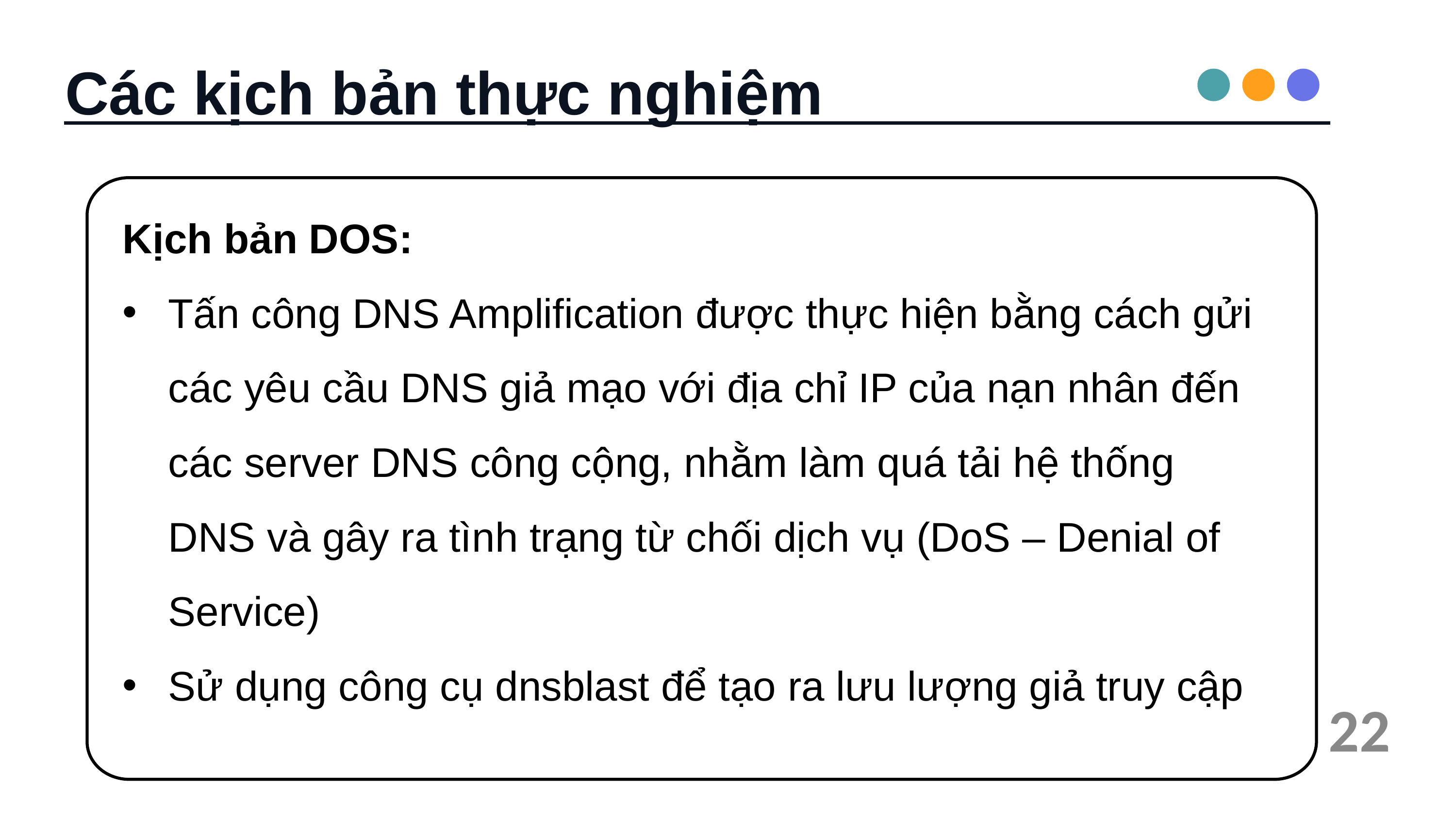

Các kịch bản thực nghiệm

Kịch bản DOS:
Tấn công DNS Amplification được thực hiện bằng cách gửi các yêu cầu DNS giả mạo với địa chỉ IP của nạn nhân đến các server DNS công cộng, nhằm làm quá tải hệ thống DNS và gây ra tình trạng từ chối dịch vụ (DoS – Denial of Service)
Sử dụng công cụ dnsblast để tạo ra lưu lượng giả truy cập
22